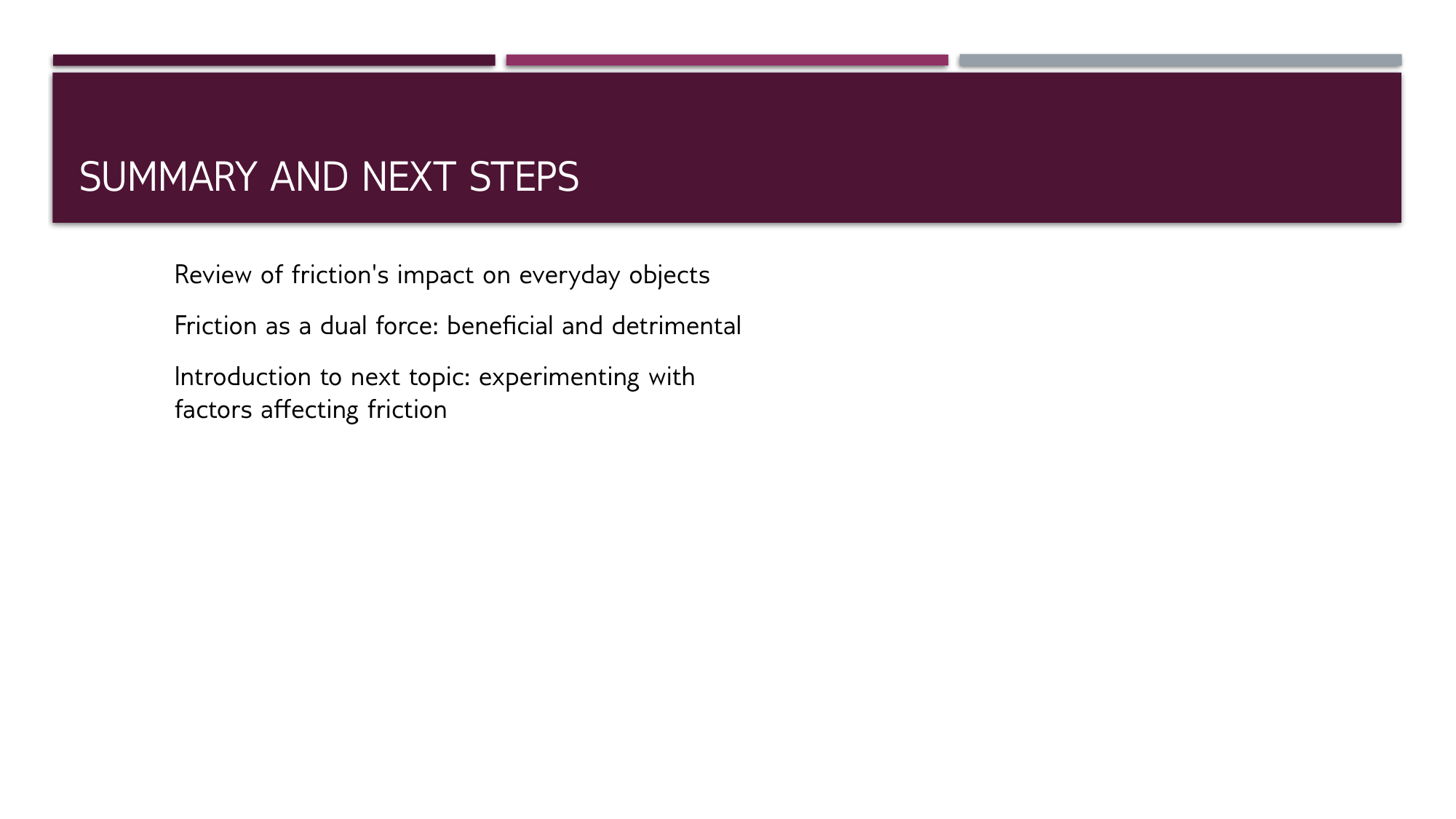

# Summary and Next Steps

Review of friction's impact on everyday objects
Friction as a dual force: beneficial and detrimental
Introduction to next topic: experimenting with factors affecting friction